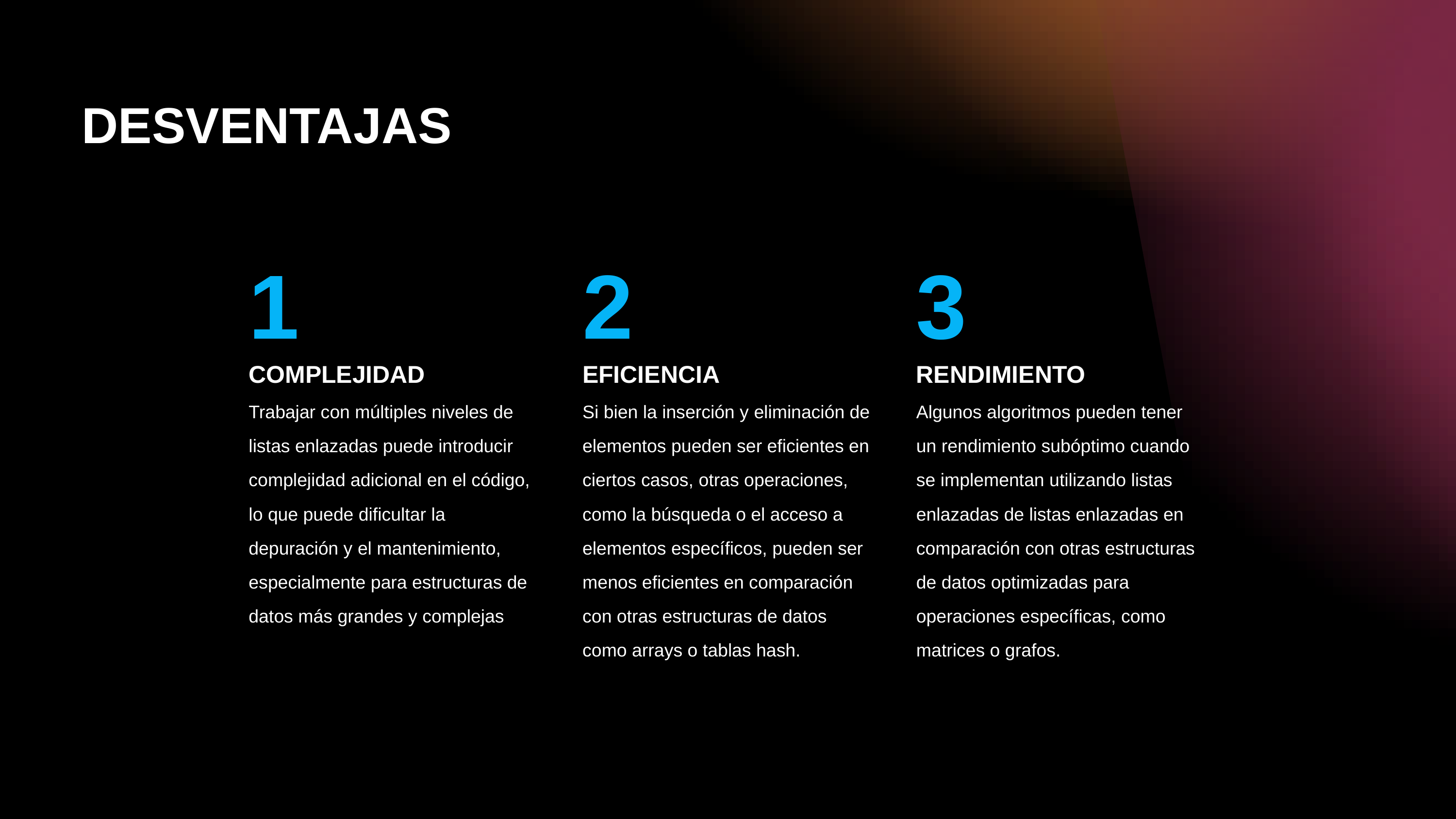

DESVENTAJAS
1
COMPLEJIDAD
Trabajar con múltiples niveles de listas enlazadas puede introducir complejidad adicional en el código, lo que puede dificultar la depuración y el mantenimiento, especialmente para estructuras de datos más grandes y complejas
2
EFICIENCIA
Si bien la inserción y eliminación de elementos pueden ser eficientes en ciertos casos, otras operaciones, como la búsqueda o el acceso a elementos específicos, pueden ser menos eficientes en comparación con otras estructuras de datos como arrays o tablas hash.
3
RENDIMIENTO
Algunos algoritmos pueden tener un rendimiento subóptimo cuando se implementan utilizando listas enlazadas de listas enlazadas en comparación con otras estructuras de datos optimizadas para operaciones específicas, como matrices o grafos.